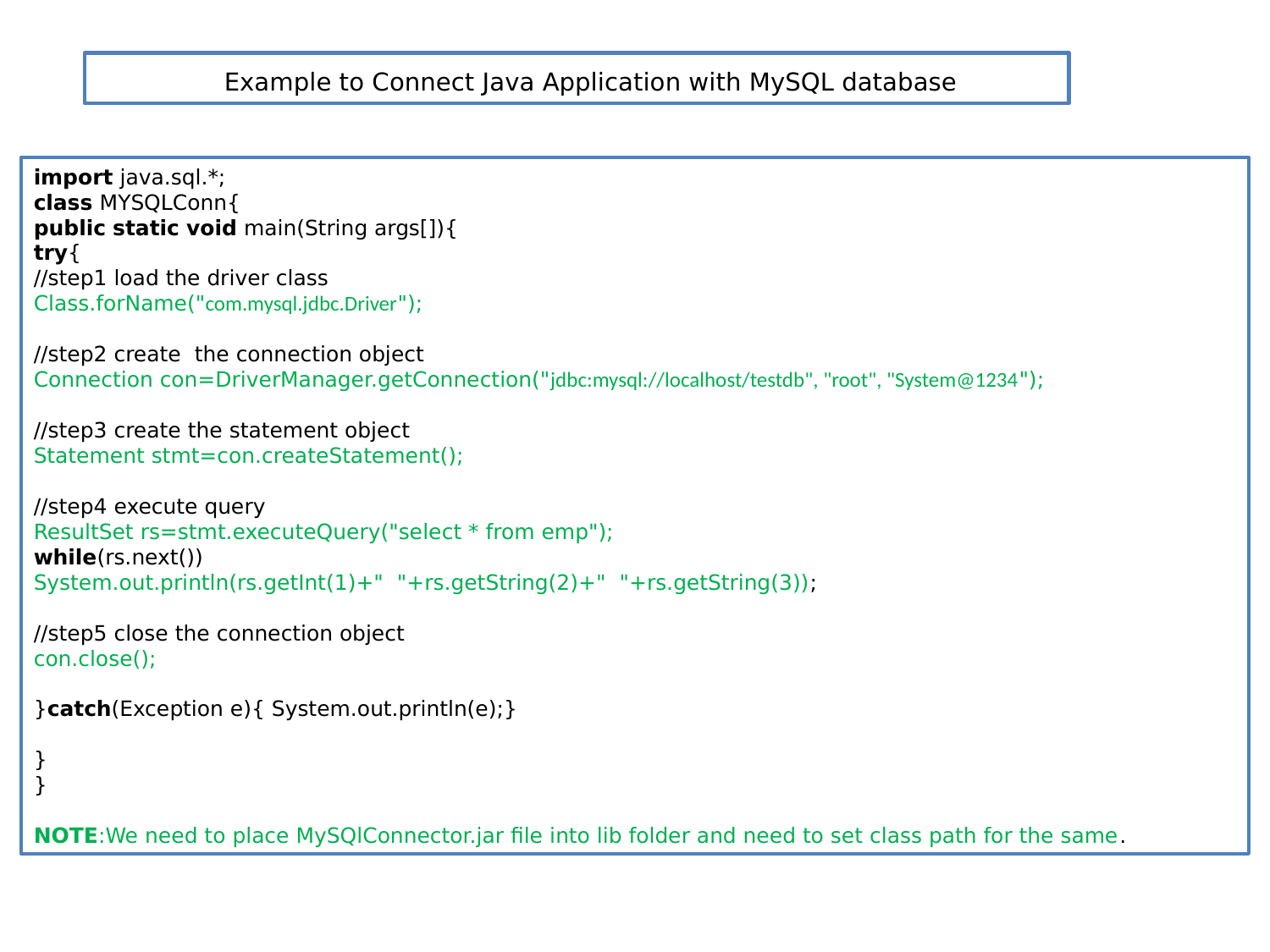

Example to Connect Java Application with MySQL database
import java.sql.*;
class MYSQLConn{
public static void main(String args[]){
try{
//step1 load the driver class
Class.forName("com.mysql.jdbc.Driver");

//step2 create  the connection object
Connection con=DriverManager.getConnection("jdbc:mysql://localhost/testdb", "root", "System@1234");

//step3 create the statement object
Statement stmt=con.createStatement();

//step4 execute query
ResultSet rs=stmt.executeQuery("select * from emp");
while(rs.next())
System.out.println(rs.getInt(1)+"  "+rs.getString(2)+"  "+rs.getString(3));

//step5 close the connection object
con.close();

}catch(Exception e){ System.out.println(e);}

}
}

NOTE:We need to place MySQlConnector.jar file into lib folder and need to set class path for the same.